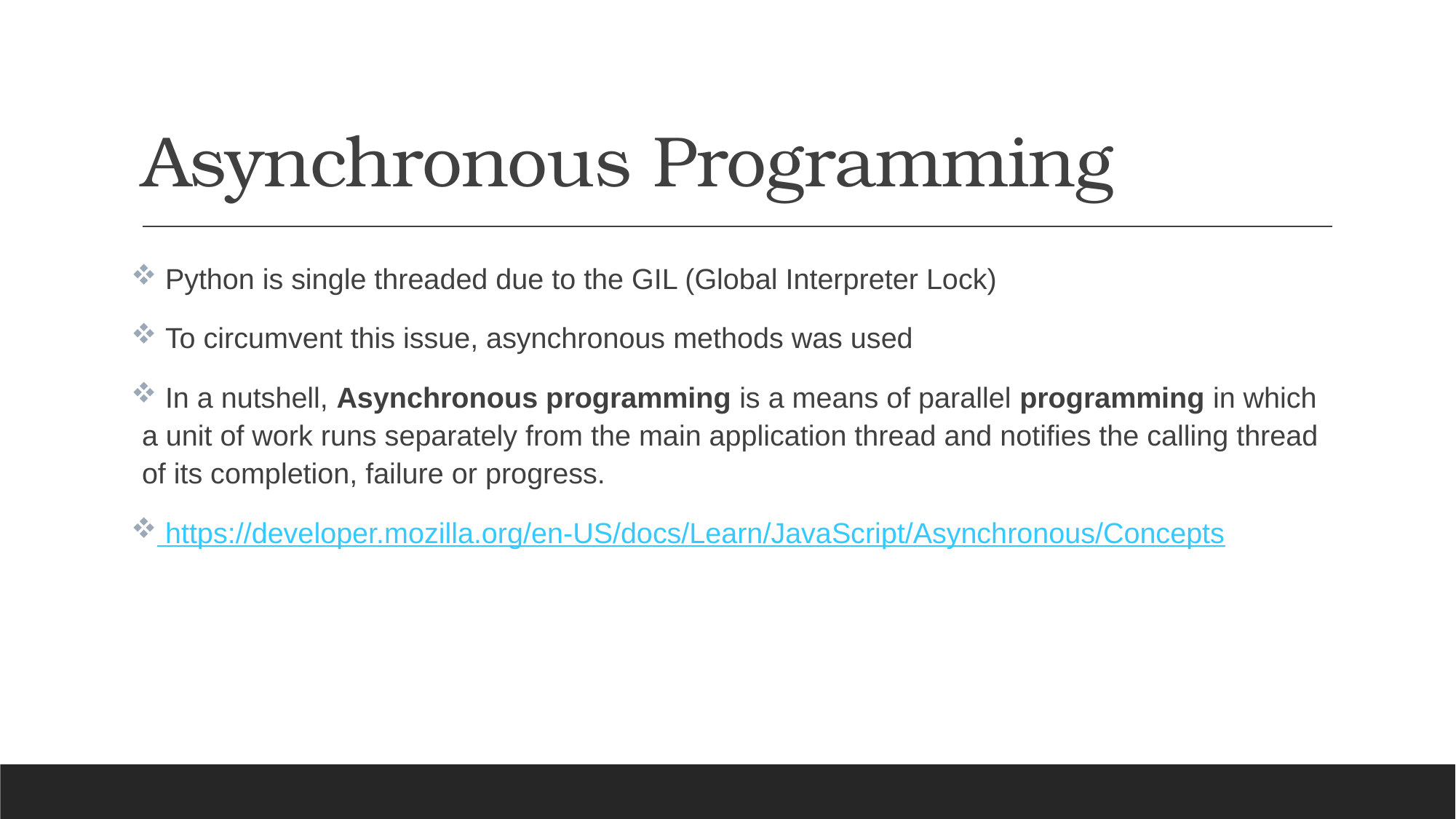

# Asynchronous Programming
 Python is single threaded due to the GIL (Global Interpreter Lock)
 To circumvent this issue, asynchronous methods was used
 In a nutshell, Asynchronous programming is a means of parallel programming in which a unit of work runs separately from the main application thread and notifies the calling thread of its completion, failure or progress.
 https://developer.mozilla.org/en-US/docs/Learn/JavaScript/Asynchronous/Concepts